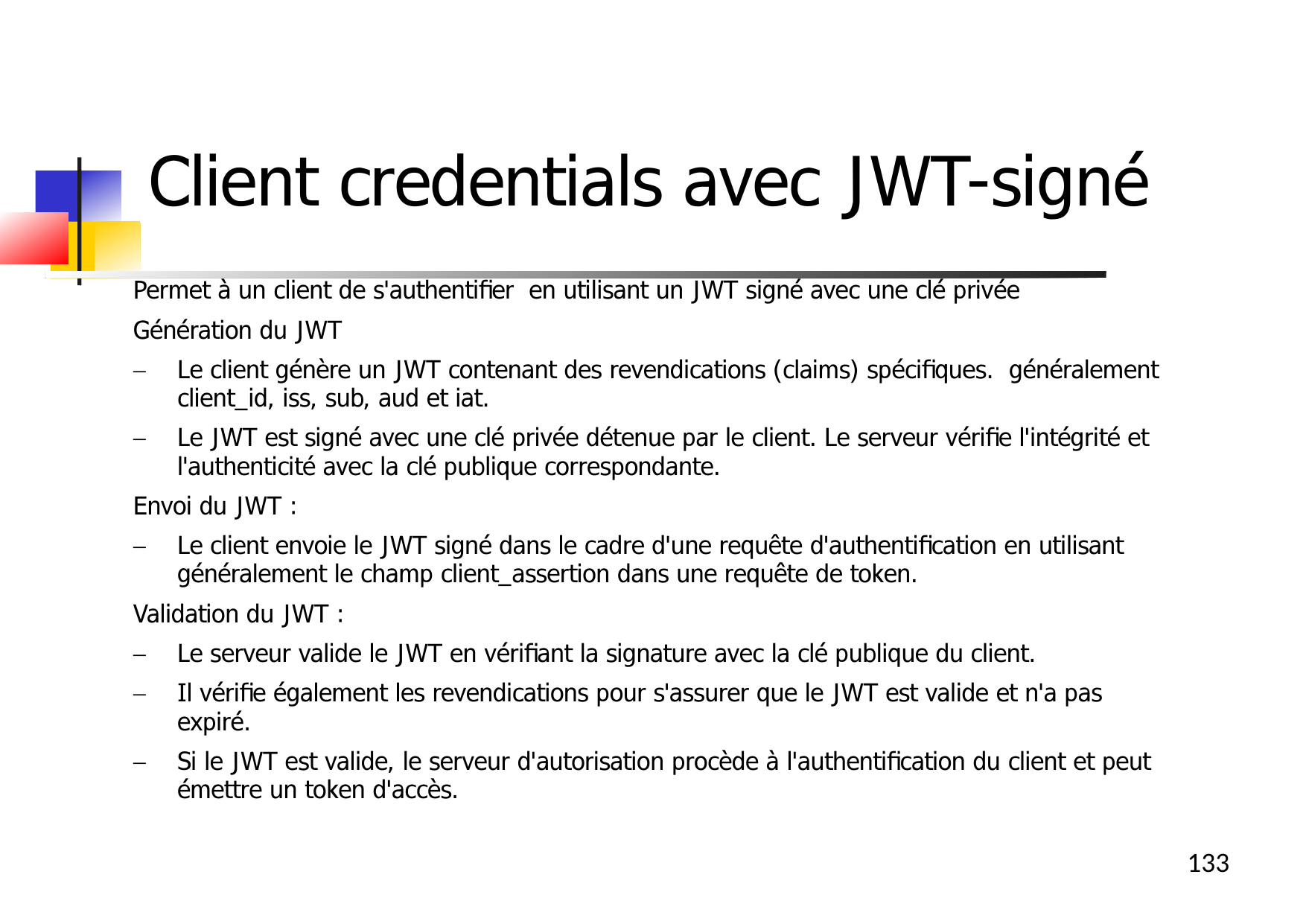

Permet à un client de s'authentifier  en utilisant un JWT signé avec une clé privée
Génération du JWT
Le client génère un JWT contenant des revendications (claims) spécifiques.  généralement client_id, iss, sub, aud et iat.
Le JWT est signé avec une clé privée détenue par le client. Le serveur vérifie l'intégrité et l'authenticité avec la clé publique correspondante.
Envoi du JWT :
Le client envoie le JWT signé dans le cadre d'une requête d'authentification en utilisant généralement le champ client_assertion dans une requête de token.
Validation du JWT :
Le serveur valide le JWT en vérifiant la signature avec la clé publique du client.
Il vérifie également les revendications pour s'assurer que le JWT est valide et n'a pas expiré.
Si le JWT est valide, le serveur d'autorisation procède à l'authentification du client et peut émettre un token d'accès.
Client credentials avec JWT-signé